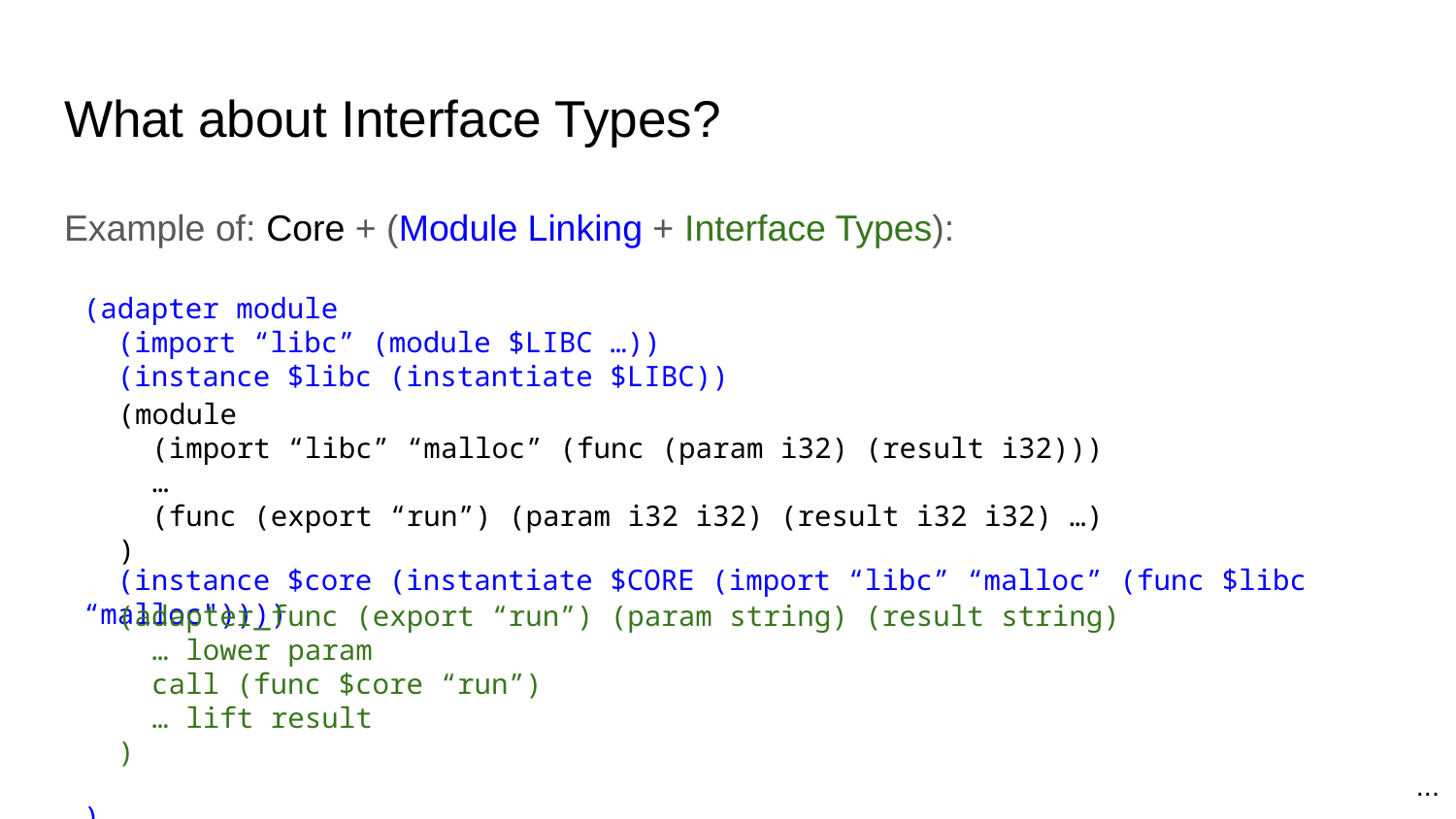

# What about Interface Types?
Example of: Core + (Module Linking + Interface Types):
(adapter module
  (import “libc” (module $LIBC …))
  (instance $libc (instantiate $LIBC))

  (instance $core (instantiate $CORE (import “libc” “malloc” (func $libc “malloc"))))

)
  (module
    (import “libc” “malloc” (func (param i32) (result i32)))
    …
    (func (export “run”) (param i32 i32) (result i32 i32) …)
  )
  (adapter_func (export “run”) (param string) (result string)
    … lower param
    call (func $core “run”)
    … lift result
  )
...